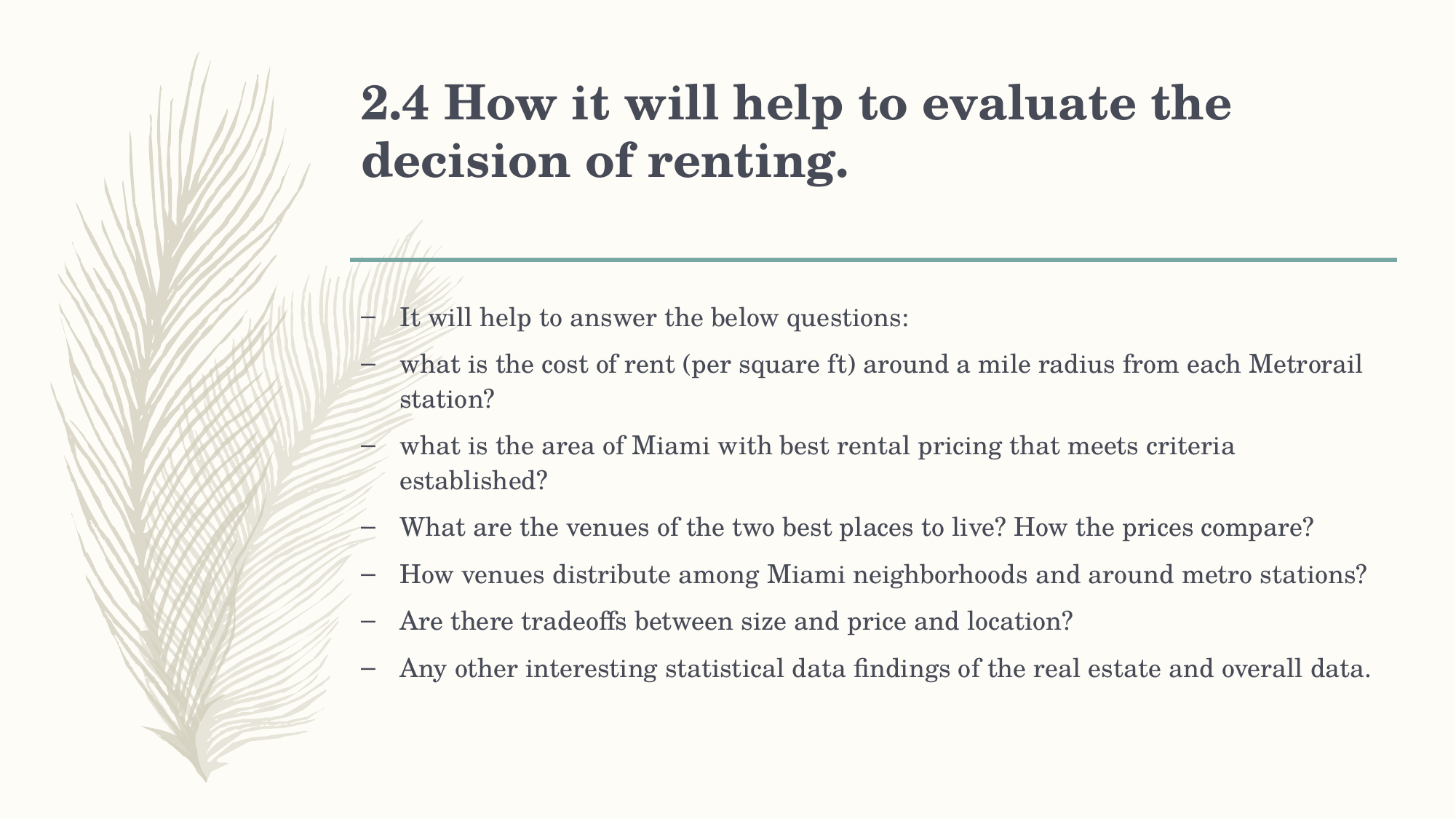

# 2.4 How it will help to evaluate the decision of renting.
It will help to answer the below questions:
what is the cost of rent (per square ft) around a mile radius from each Metrorail station?
what is the area of Miami with best rental pricing that meets criteria established?
What are the venues of the two best places to live? How the prices compare?
How venues distribute among Miami neighborhoods and around metro stations?
Are there tradeoffs between size and price and location?
Any other interesting statistical data findings of the real estate and overall data.